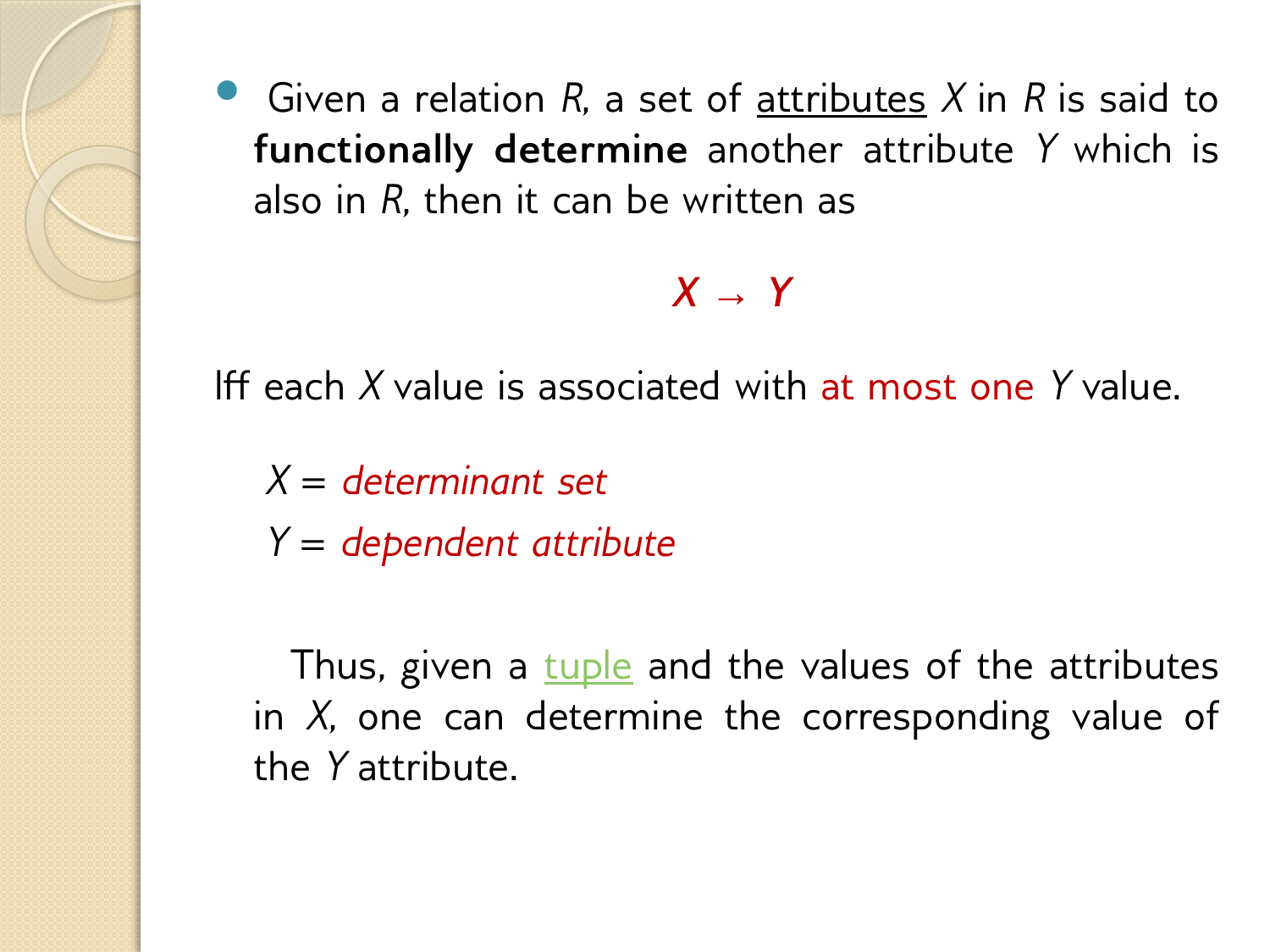

Given a relation R, a set of attributes X in R is said to functionally determine another attribute Y which is also in R, then it can be written as

                                    X → Y

Iff each X value is associated with at most one Y value.

    X = determinant set
    Y = dependent attribute

     Thus, given a tuple and the values of the attributes in X, one can determine the corresponding value of the Y attribute.